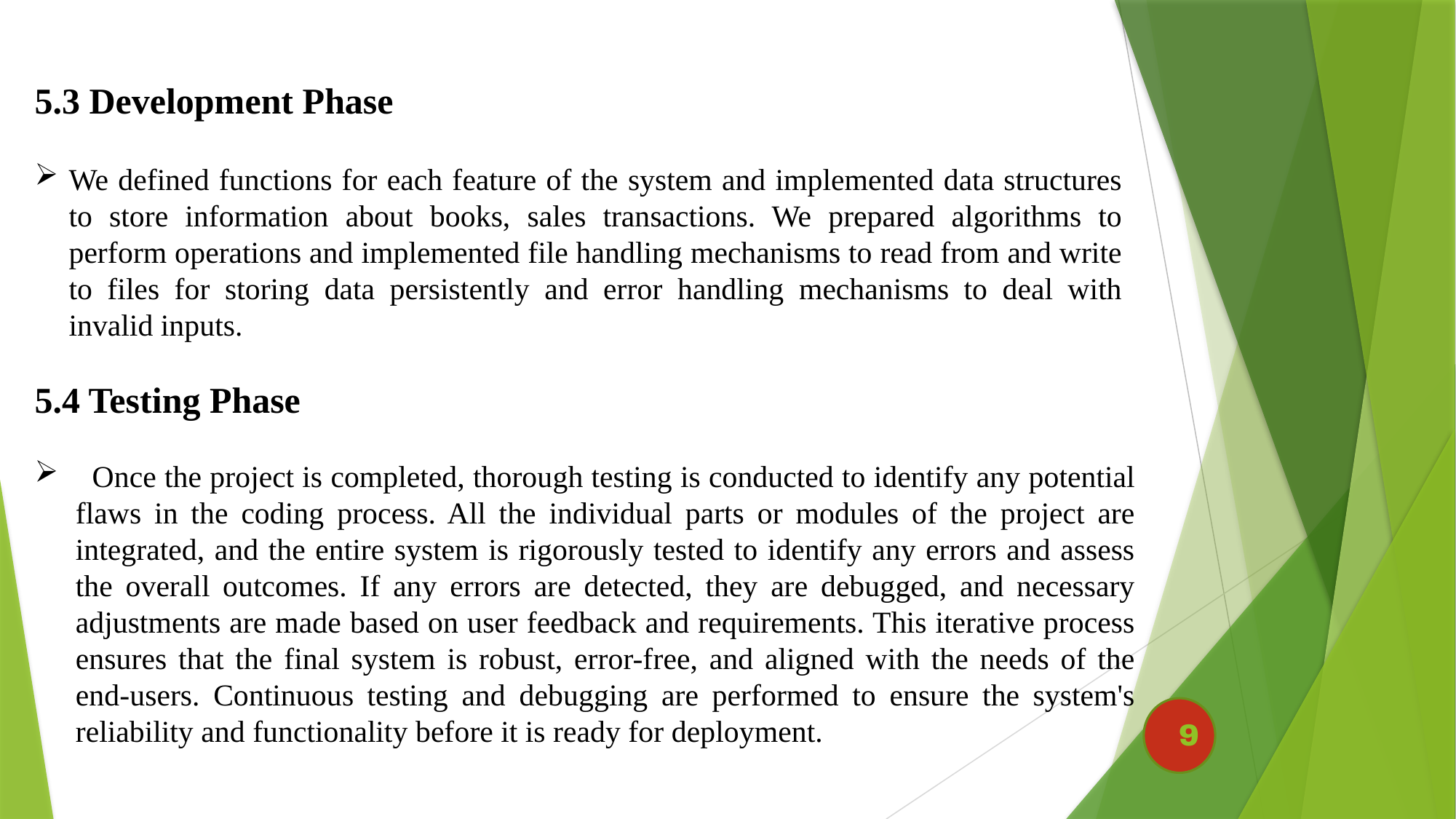

5.3 Development Phase

We defined functions for each feature of the system and implemented data structures to store information about books, sales transactions. We prepared algorithms to perform operations and implemented file handling mechanisms to read from and write to files for storing data persistently and error handling mechanisms to deal with invalid inputs.
5.4 Testing Phase

  Once the project is completed, thorough testing is conducted to identify any potential flaws in the coding process. All the individual parts or modules of the project are integrated, and the entire system is rigorously tested to identify any errors and assess the overall outcomes. If any errors are detected, they are debugged, and necessary adjustments are made based on user feedback and requirements. This iterative process ensures that the final system is robust, error-free, and aligned with the needs of the end-users. Continuous testing and debugging are performed to ensure the system's reliability and functionality before it is ready for deployment.
9